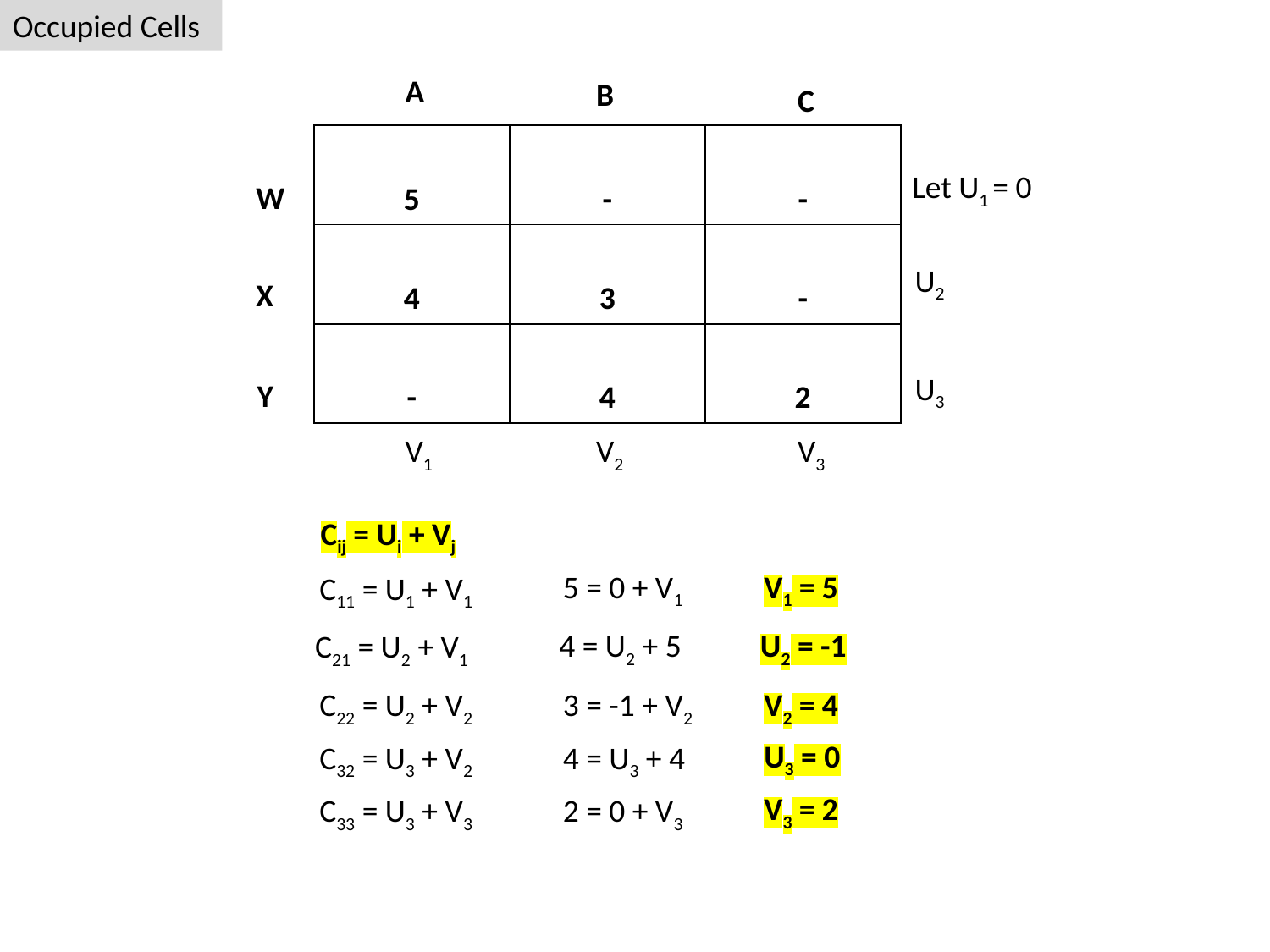

Occupied Cells
A
B
C
| 5 | - | - |
| --- | --- | --- |
| 4 | 3 | - |
| - | 4 | 2 |
Let U1 = 0
W
U2
X
U3
Y
V1
V2
V3
Cij = Ui + Vj
5 = 0 + V1
V1 = 5
C11 = U1 + V1
4 = U2 + 5
U2 = -1
C21 = U2 + V1
C22 = U2 + V2
3 = -1 + V2
V2 = 4
U3 = 0
C32 = U3 + V2
4 = U3 + 4
V3 = 2
C33 = U3 + V3
2 = 0 + V3